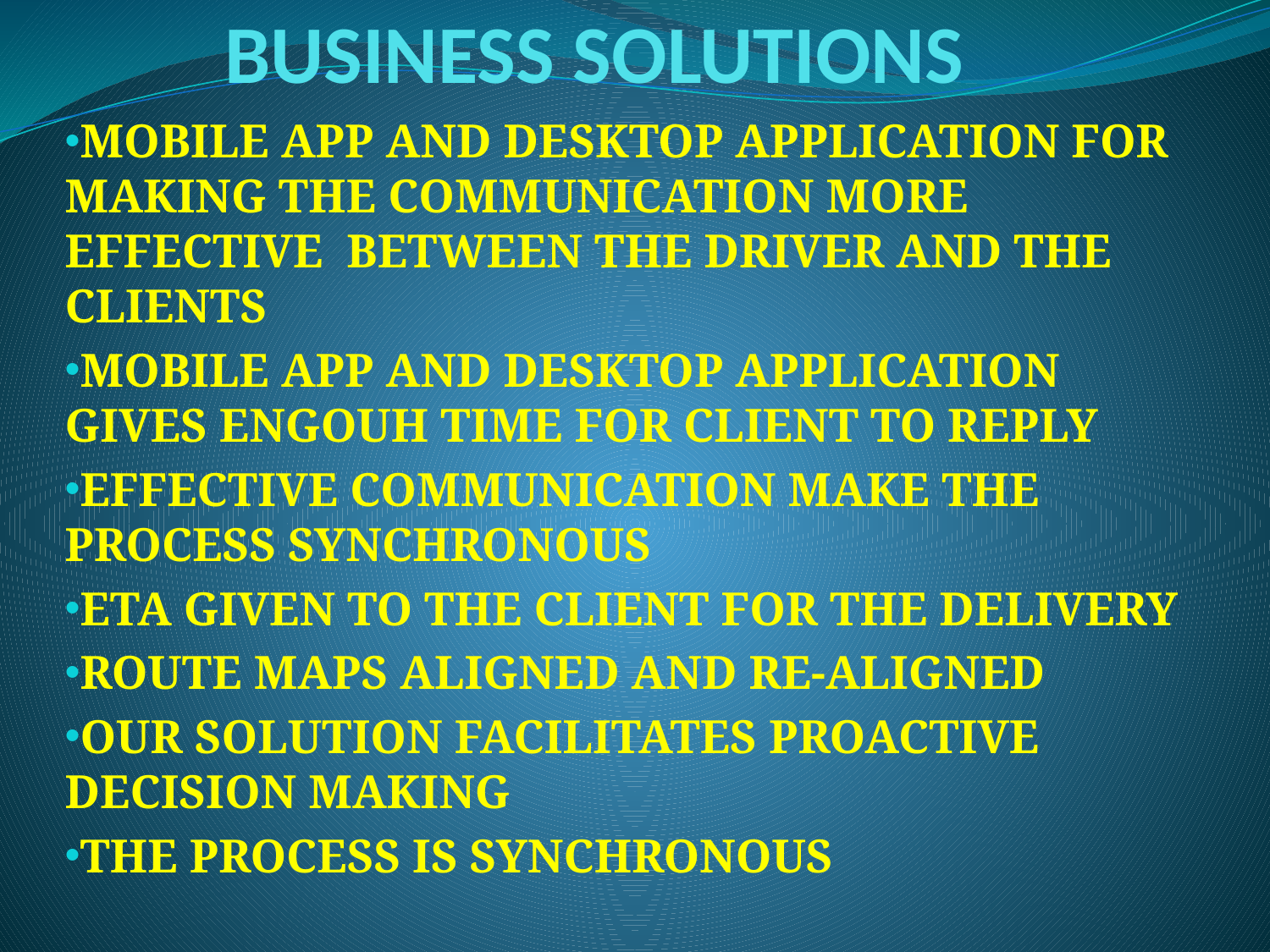

# BUSINESS SOLUTIONS
MOBILE APP AND DESKTOP APPLICATION FOR MAKING THE COMMUNICATION MORE EFFECTIVE  BETWEEN THE DRIVER AND THE CLIENTS
MOBILE APP AND DESKTOP APPLICATION GIVES ENGOUH TIME FOR CLIENT TO REPLY
EFFECTIVE COMMUNICATION MAKE THE PROCESS SYNCHRONOUS
ETA GIVEN TO THE CLIENT FOR THE DELIVERY
ROUTE MAPS ALIGNED AND RE-ALIGNED
OUR SOLUTION FACILITATES PROACTIVE DECISION MAKING
THE PROCESS IS SYNCHRONOUS